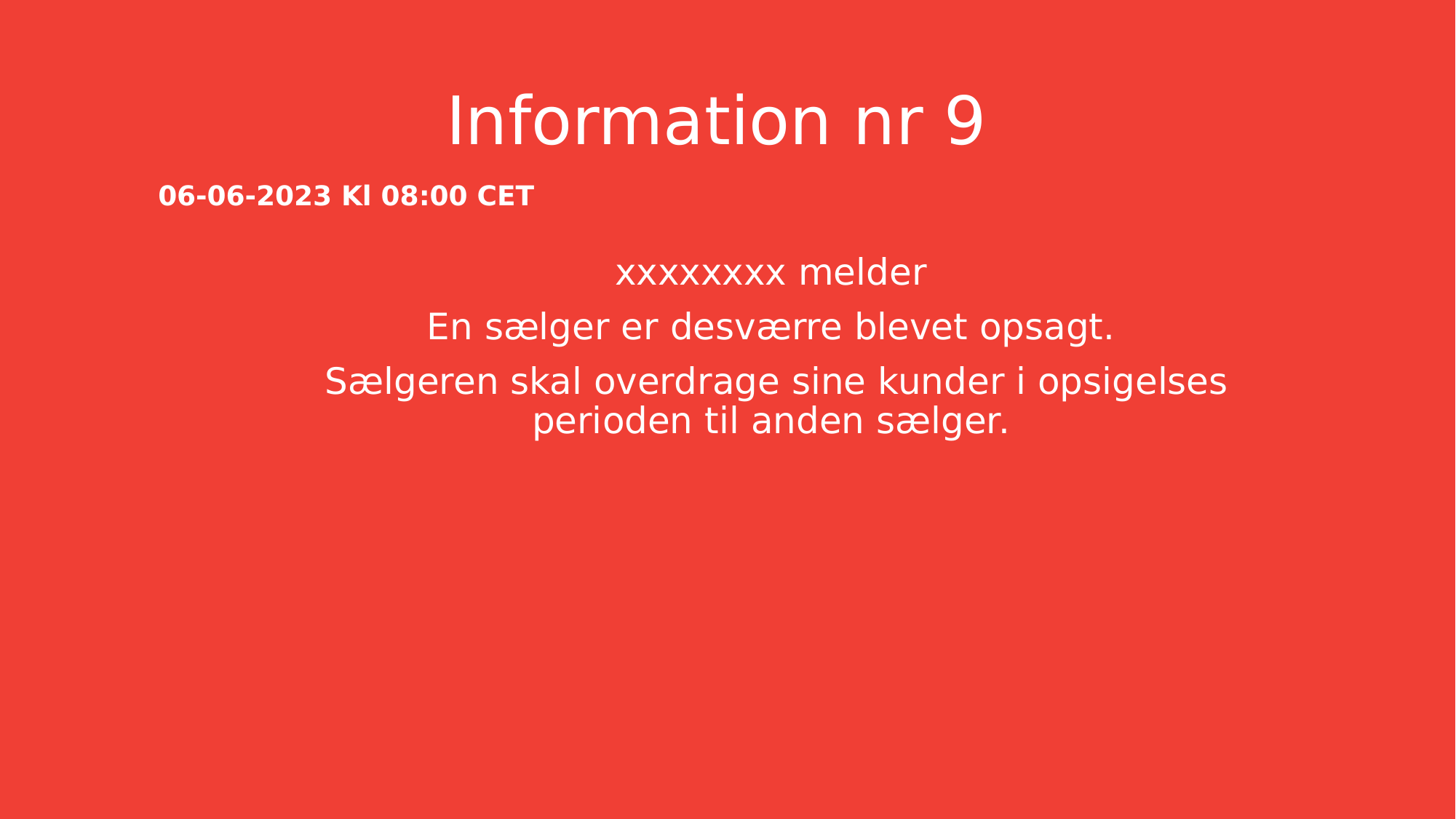

# Information nr 9
06-06-2023 Kl 08:00 CET
xxxxxxxx melder
En sælger er desværre blevet opsagt.
 Sælgeren skal overdrage sine kunder i opsigelses perioden til anden sælger.